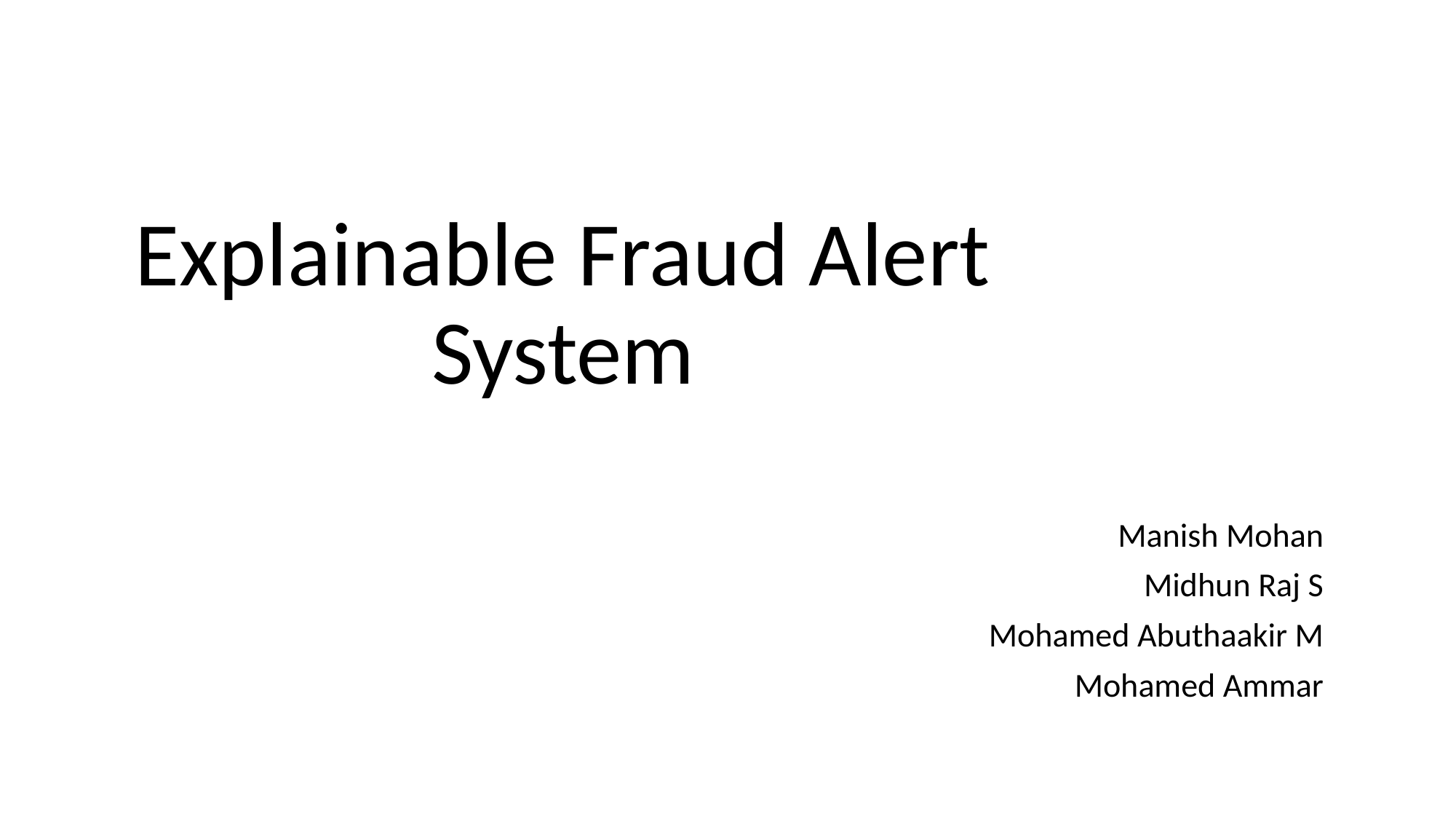

# Explainable Fraud Alert System
Manish Mohan
Midhun Raj S
Mohamed Abuthaakir M
Mohamed Ammar